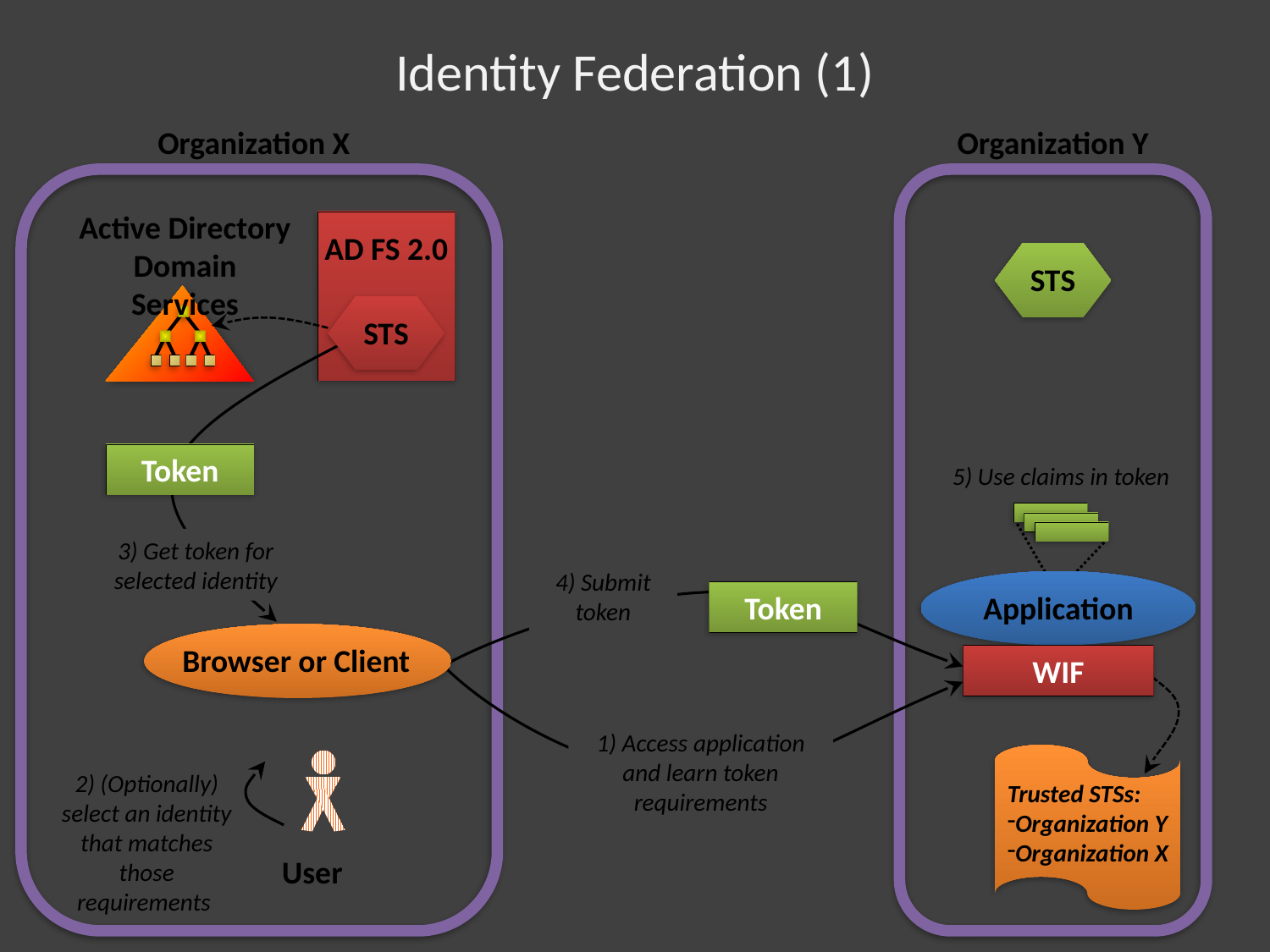

# Identity Federation (1)
Organization X
Organization Y

Active Directory Domain Services

AD FS 2.0

STS

STS

Token
3) Get token for selected identity
 5) Use claims in token

4) Submit token
Token

Application

Browser or Client
WIF

1) Access application and learn token requirements

2) (Optionally) select an identity that matches those requirements

Trusted STSs:
Organization Y
Organization X
User